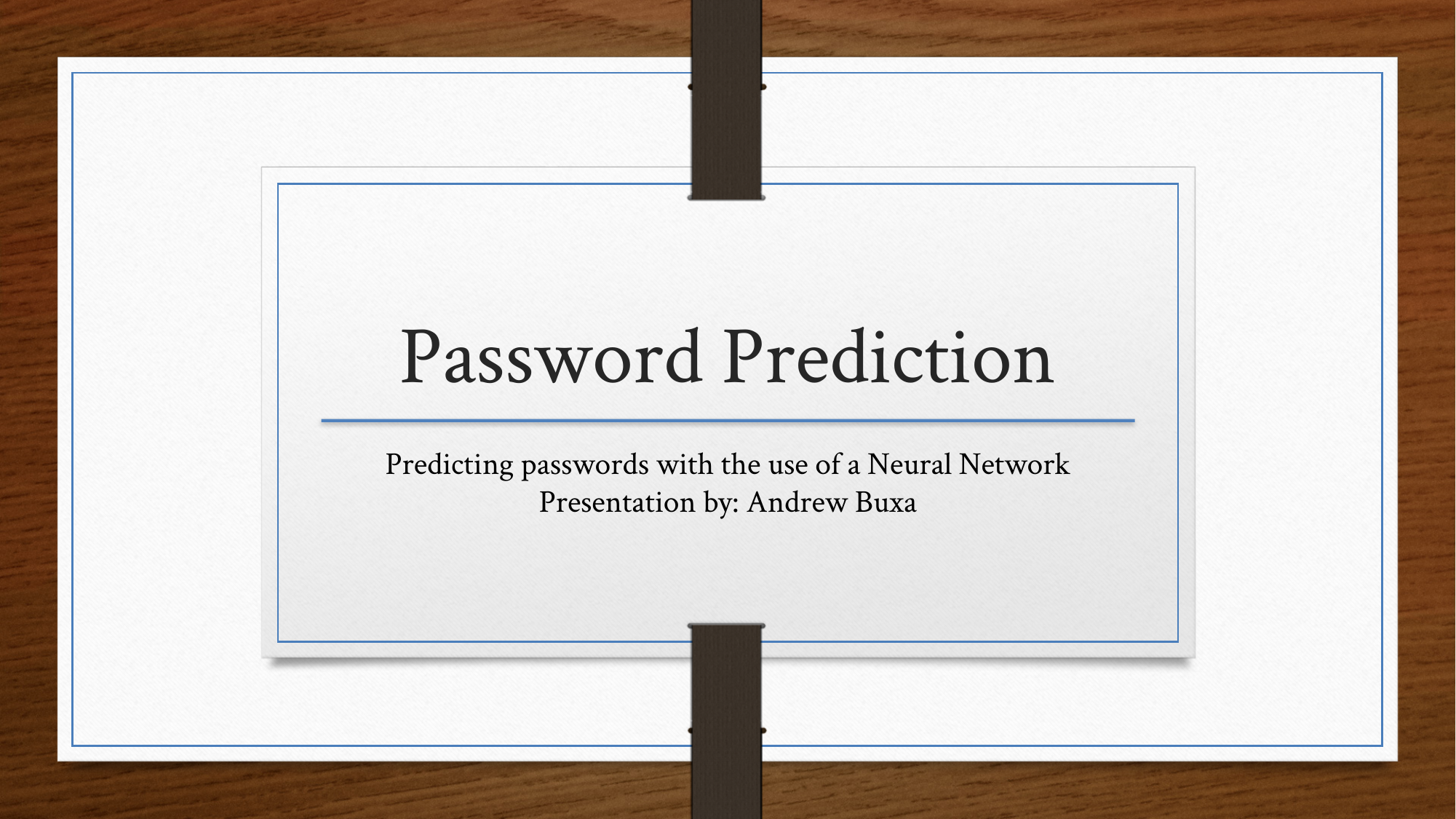

Password Prediction
Predicting passwords with the use of a Neural Network
Presentation by: Andrew Buxa